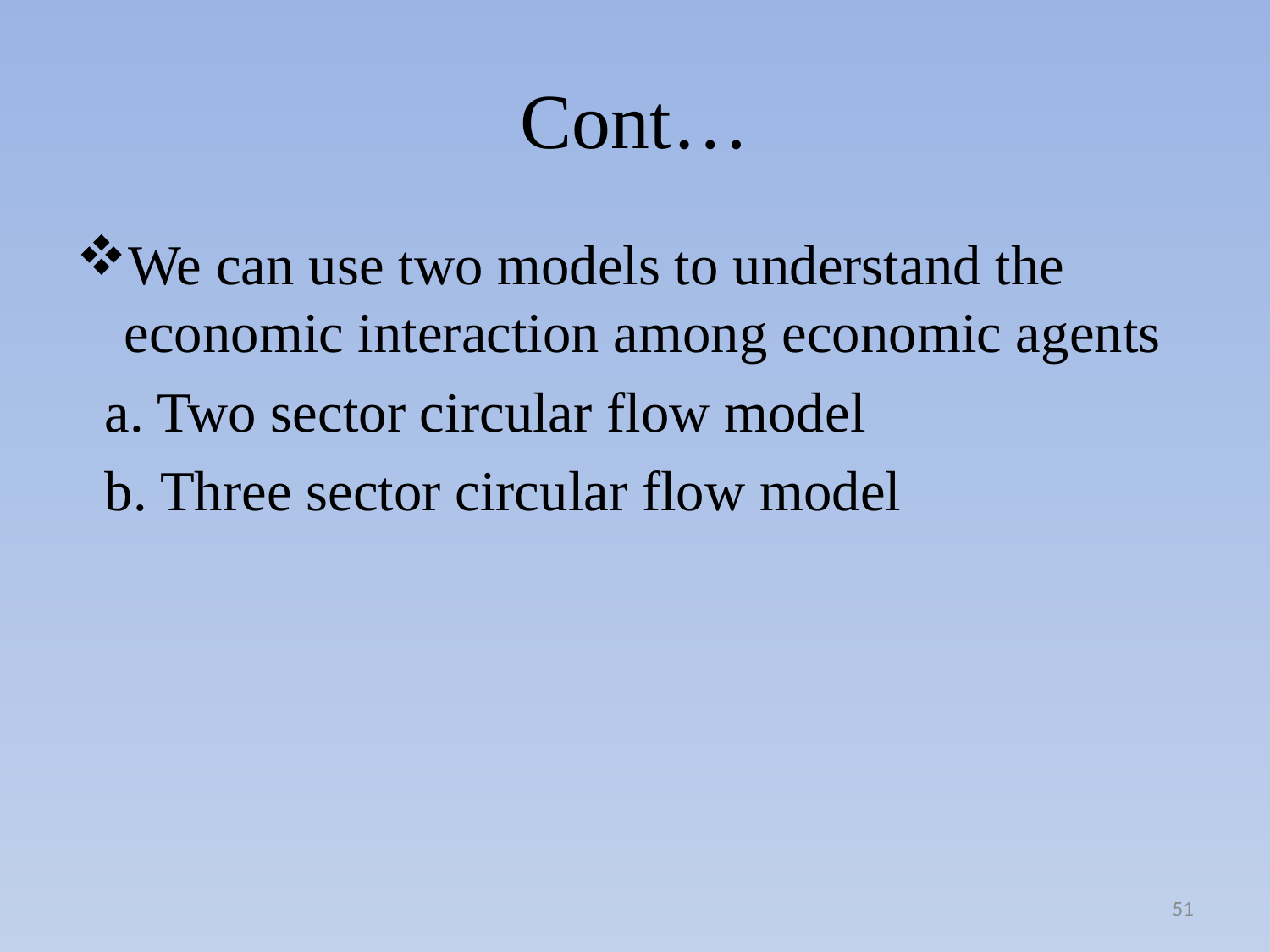

# Cont…
We can use two models to understand the economic interaction among economic agents
  a. Two sector circular flow model
  b. Three sector circular flow model

51